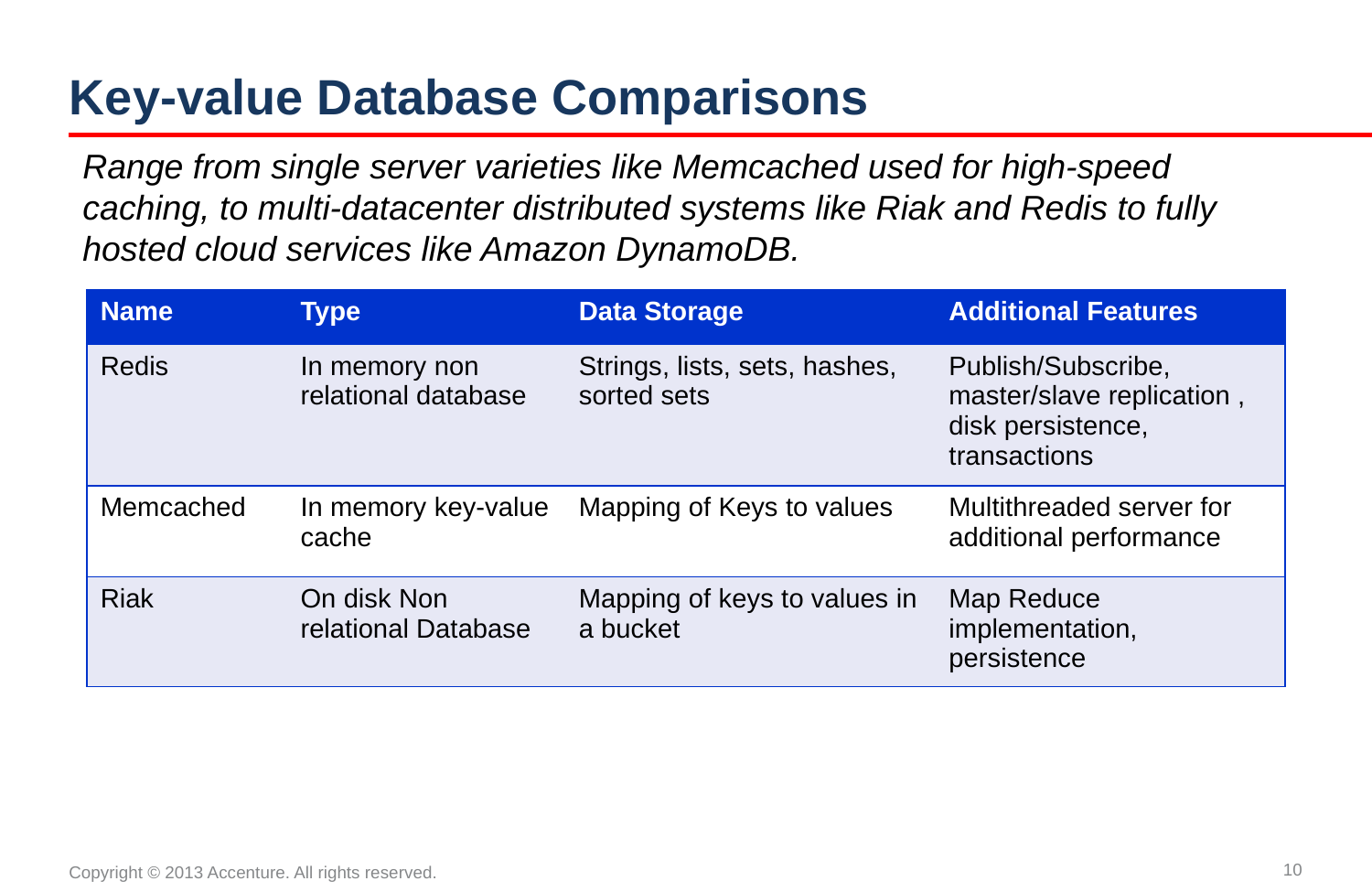

# Key-value Database Comparisons
Range from single server varieties like Memcached used for high-speed caching, to multi-datacenter distributed systems like Riak and Redis to fully hosted cloud services like Amazon DynamoDB.
| Name | Type | Data Storage | Additional Features |
| --- | --- | --- | --- |
| Redis | In memory non relational database | Strings, lists, sets, hashes, sorted sets | Publish/Subscribe, master/slave replication , disk persistence, transactions |
| Memcached | In memory key-value cache | Mapping of Keys to values | Multithreaded server for additional performance |
| Riak | On disk Non relational Database | Mapping of keys to values in a bucket | Map Reduce implementation, persistence |